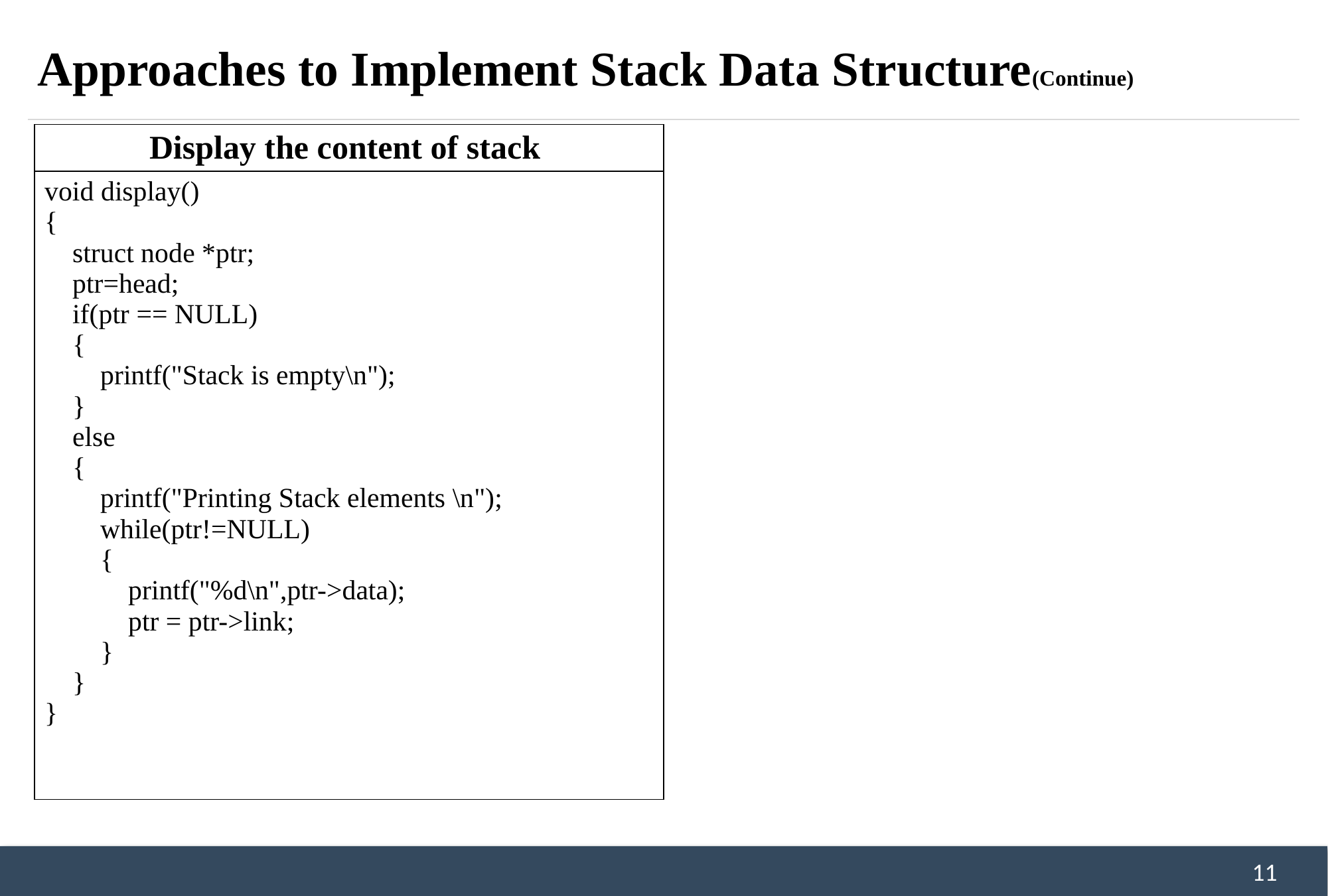

# Approaches to Implement Stack Data Structure(Continue)
| Display the content of stack |
| --- |
| void display()   {       struct node \*ptr;       ptr=head;       if(ptr == NULL)       {           printf("Stack is empty\n");       }       else       {           printf("Printing Stack elements \n");           while(ptr!=NULL)           {               printf("%d\n",ptr->data);               ptr = ptr->link;           }       }   } |